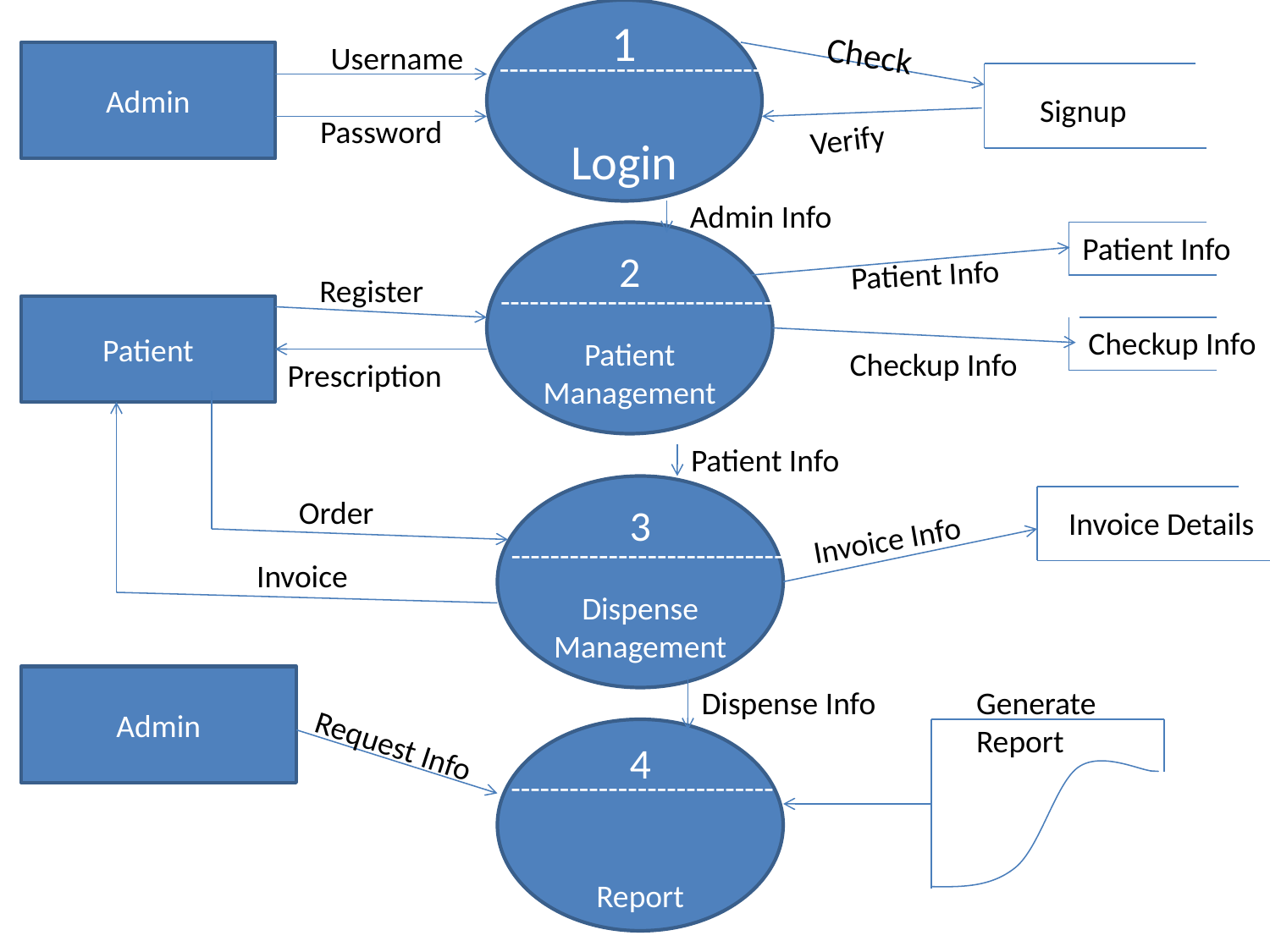

1

Login
Check
Username
Admin
---------------------------
Signup
Password
Verify
Admin Info
2

Patient
Management
Patient Info
Patient Info
Register
----------------------------
Patient
Checkup Info
Checkup Info
Prescription
Patient Info
3

Dispense
Management
Order
Invoice Details
Invoice Info
----------------------------
Invoice
Admin
Dispense Info
Generate
Report
4

Report
Request Info

---------------------------